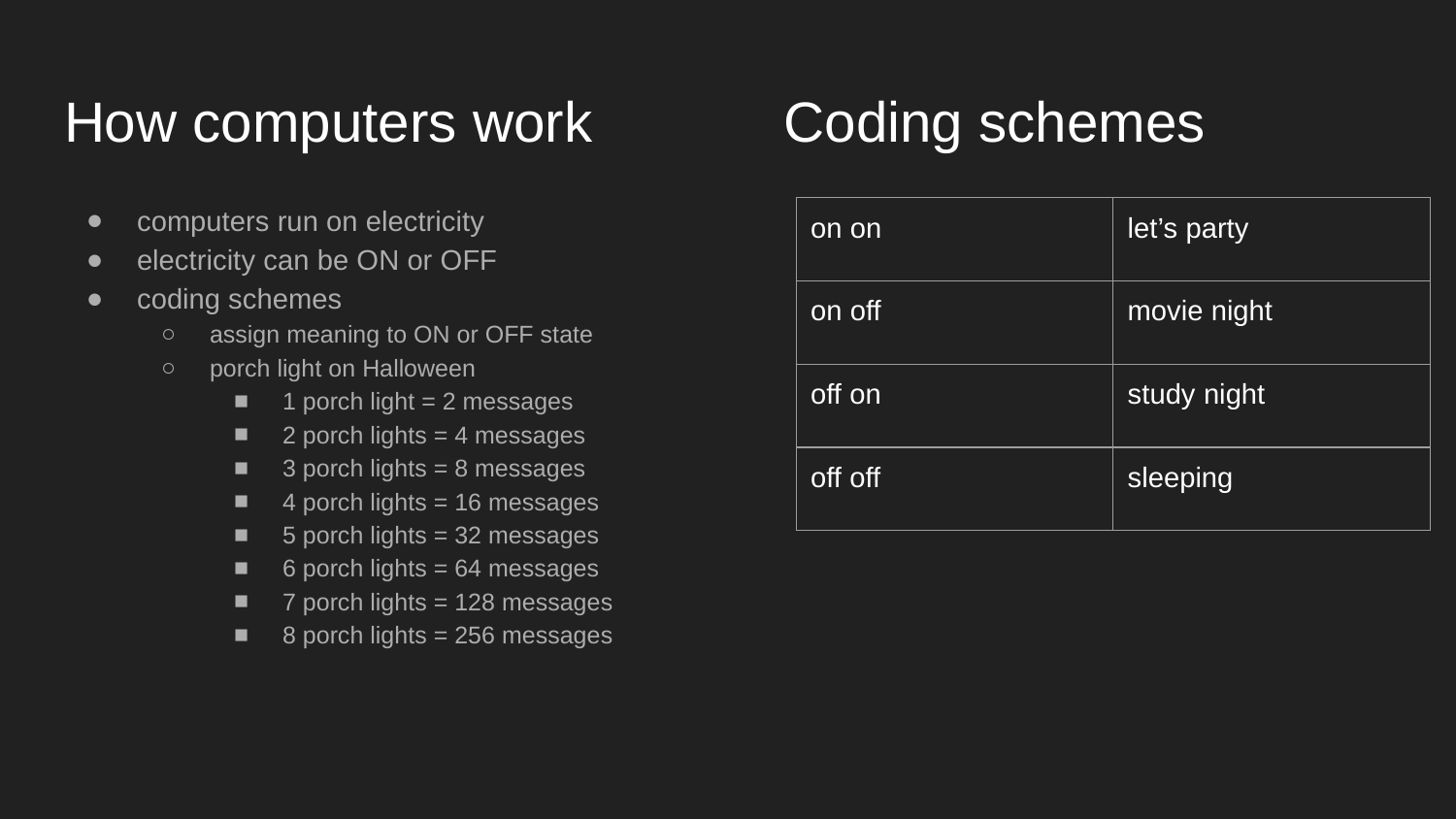

# How computers work
Coding schemes
computers run on electricity
electricity can be ON or OFF
coding schemes
assign meaning to ON or OFF state
porch light on Halloween
1 porch light = 2 messages
2 porch lights = 4 messages
3 porch lights = 8 messages
4 porch lights = 16 messages
5 porch lights = 32 messages
6 porch lights = 64 messages
7 porch lights = 128 messages
8 porch lights = 256 messages
| on on | let’s party |
| --- | --- |
| on off | movie night |
| off on | study night |
| off off | sleeping |